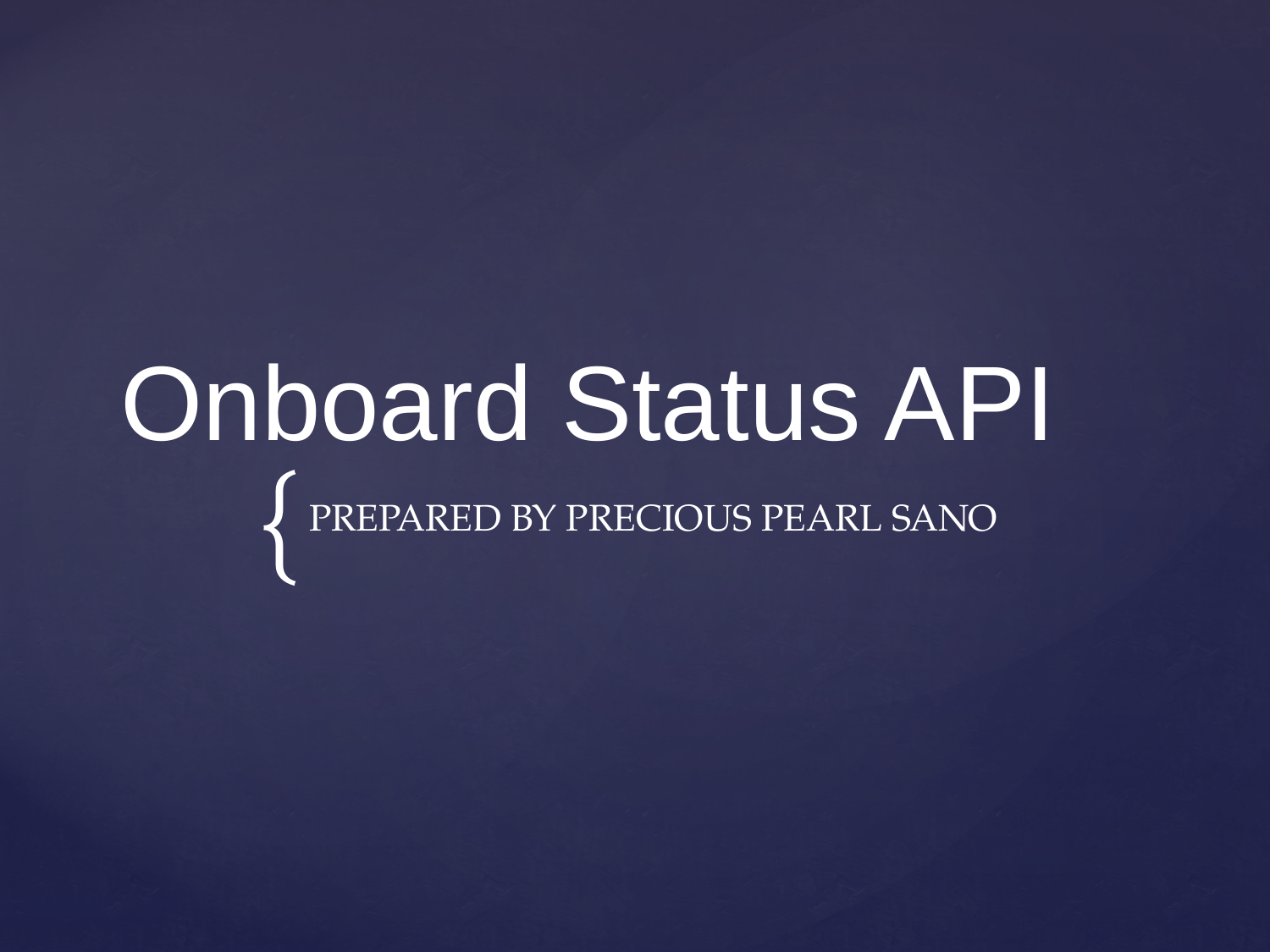

# Onboard Status API
PREPARED BY PRECIOUS PEARL SANO